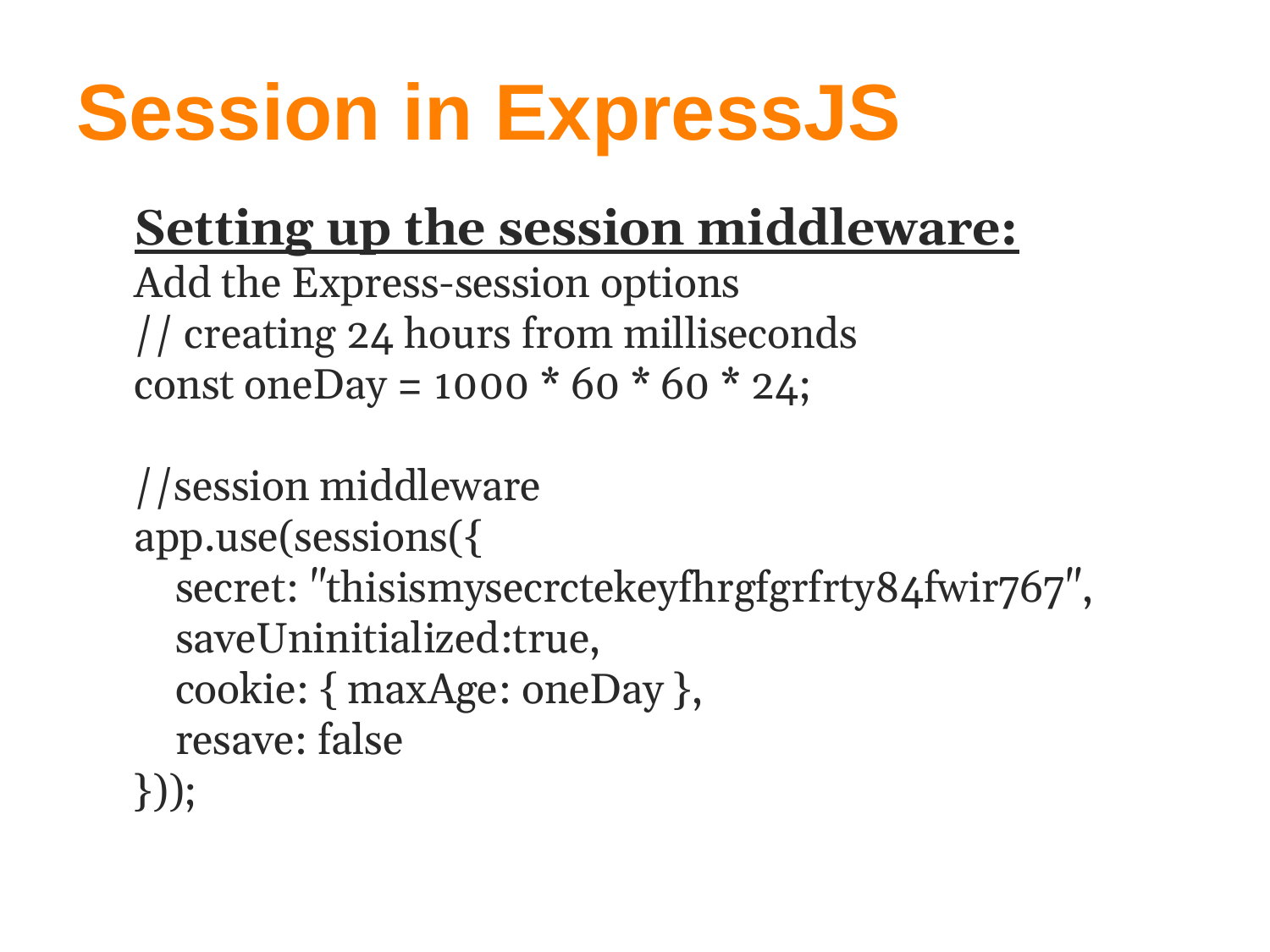

# Session in ExpressJS
Setting up the session middleware:
Add the Express-session options
// creating 24 hours from milliseconds
const oneDay = 1000 * 60 * 60 * 24;

//session middleware
app.use(sessions({
    secret: "thisismysecrctekeyfhrgfgrfrty84fwir767",
    saveUninitialized:true,
    cookie: { maxAge: oneDay },
    resave: false
}));